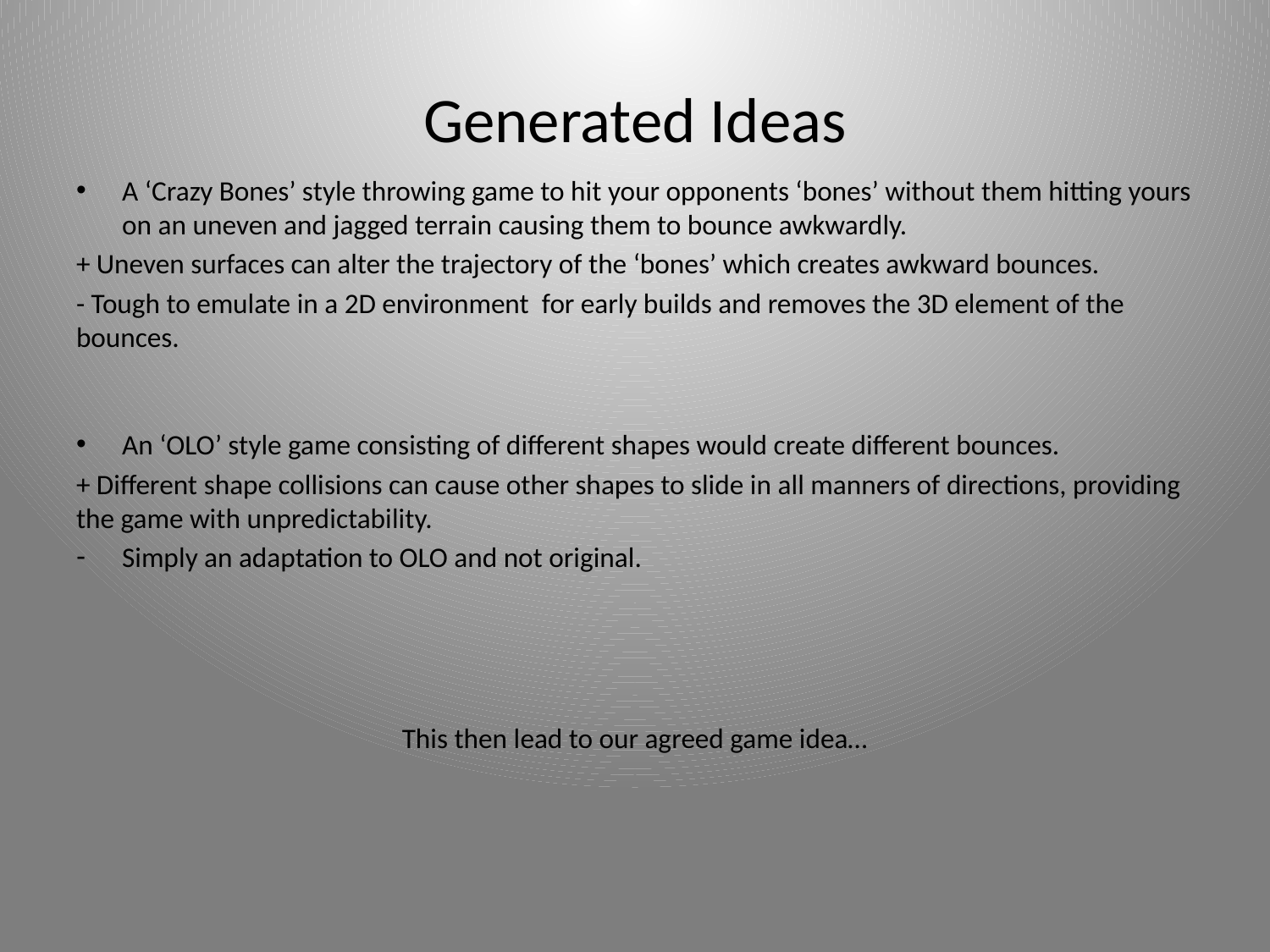

# Generated Ideas
A ‘Crazy Bones’ style throwing game to hit your opponents ‘bones’ without them hitting yours on an uneven and jagged terrain causing them to bounce awkwardly.
+ Uneven surfaces can alter the trajectory of the ‘bones’ which creates awkward bounces.
- Tough to emulate in a 2D environment  for early builds and removes the 3D element of the bounces.
An ‘OLO’ style game consisting of different shapes would create different bounces.
+ Different shape collisions can cause other shapes to slide in all manners of directions, providing the game with unpredictability.
Simply an adaptation to OLO and not original.

This then lead to our agreed game idea…